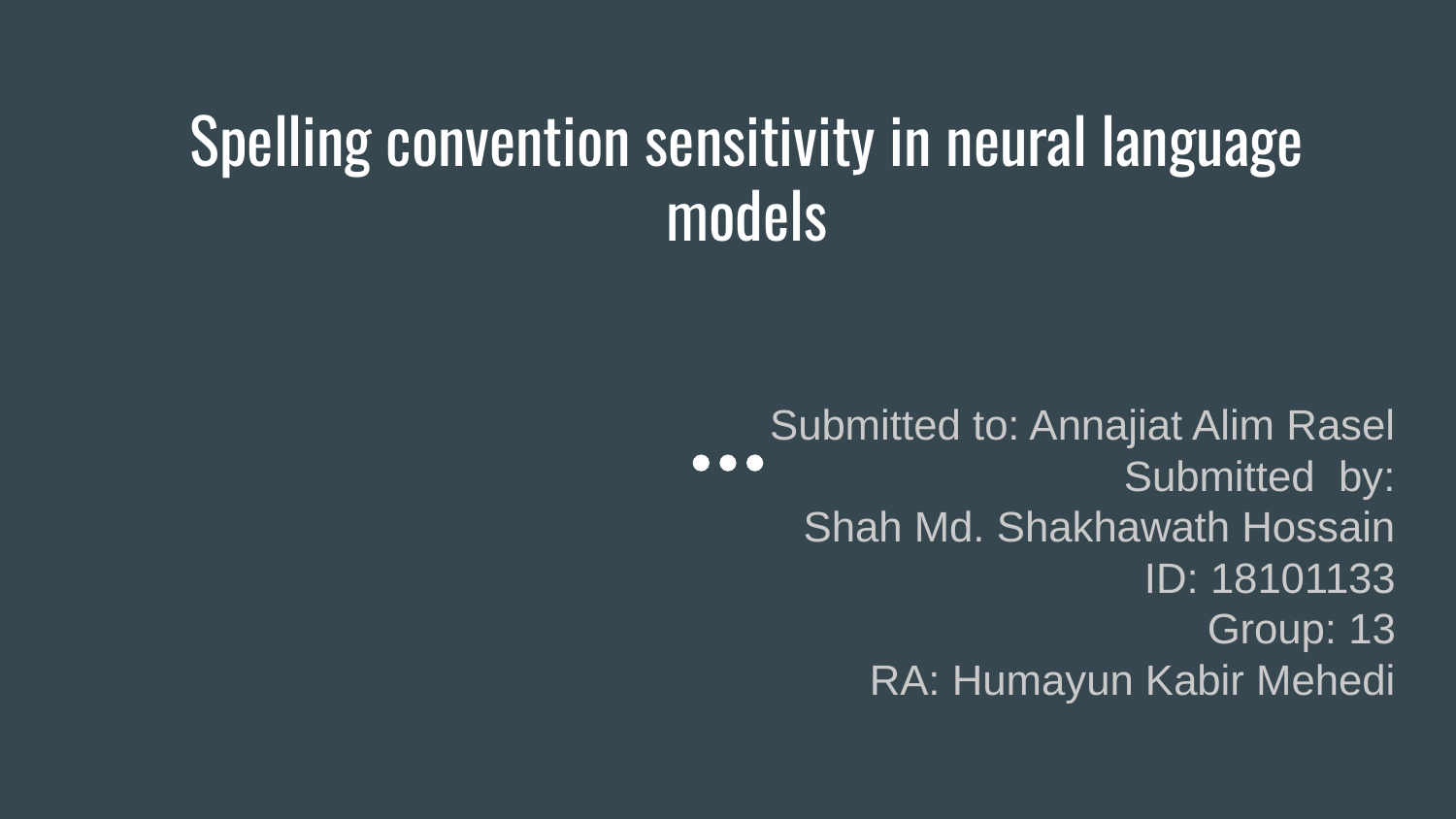

# Spelling convention sensitivity in neural language models

Submitted to: Annajiat Alim Rasel
Submitted  by:
Shah Md. Shakhawath Hossain
ID: 18101133
Group: 13
RA: Humayun Kabir Mehedi